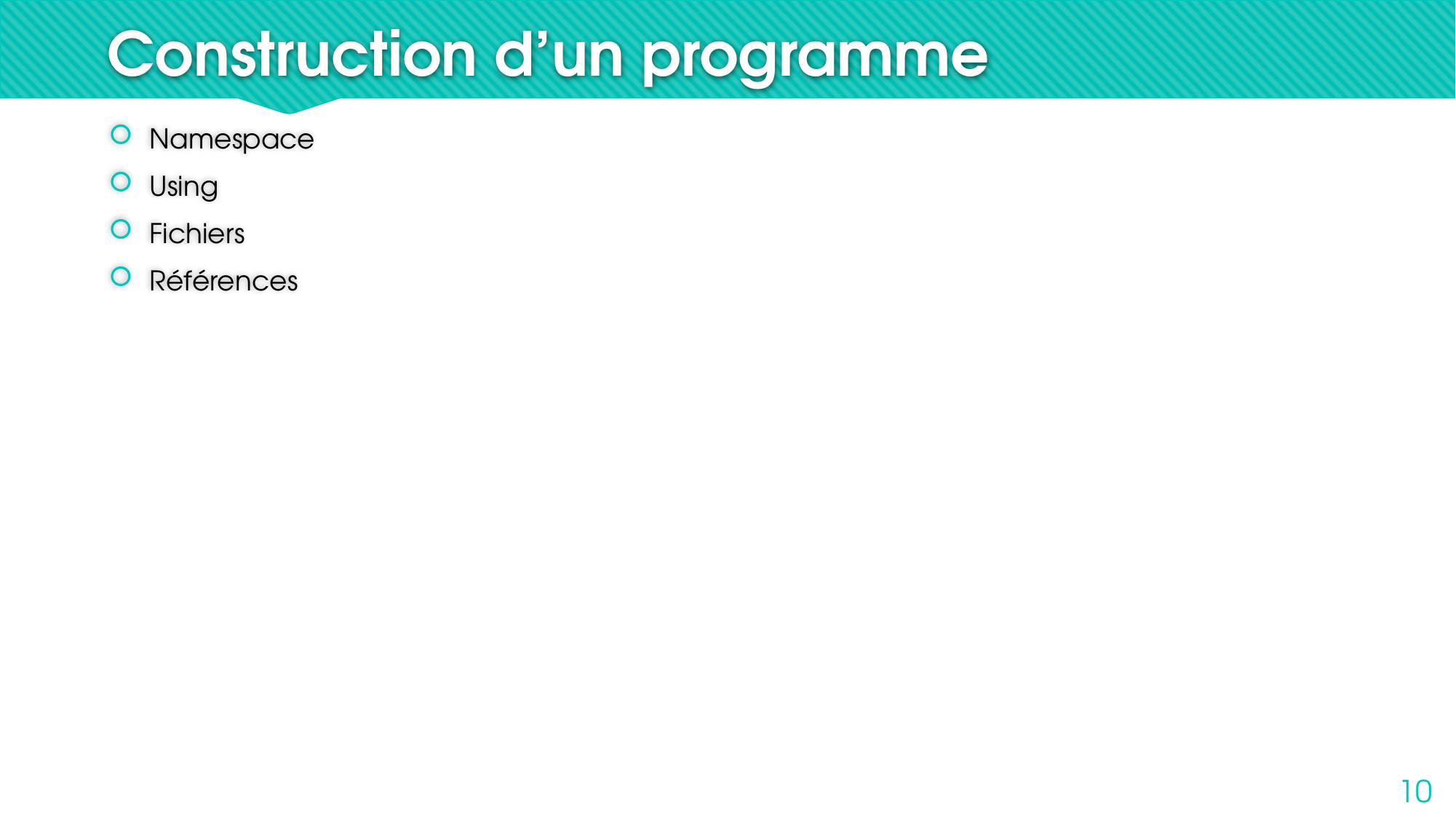

# Construction d’un programme
Namespace
Using
Fichiers
Références
10